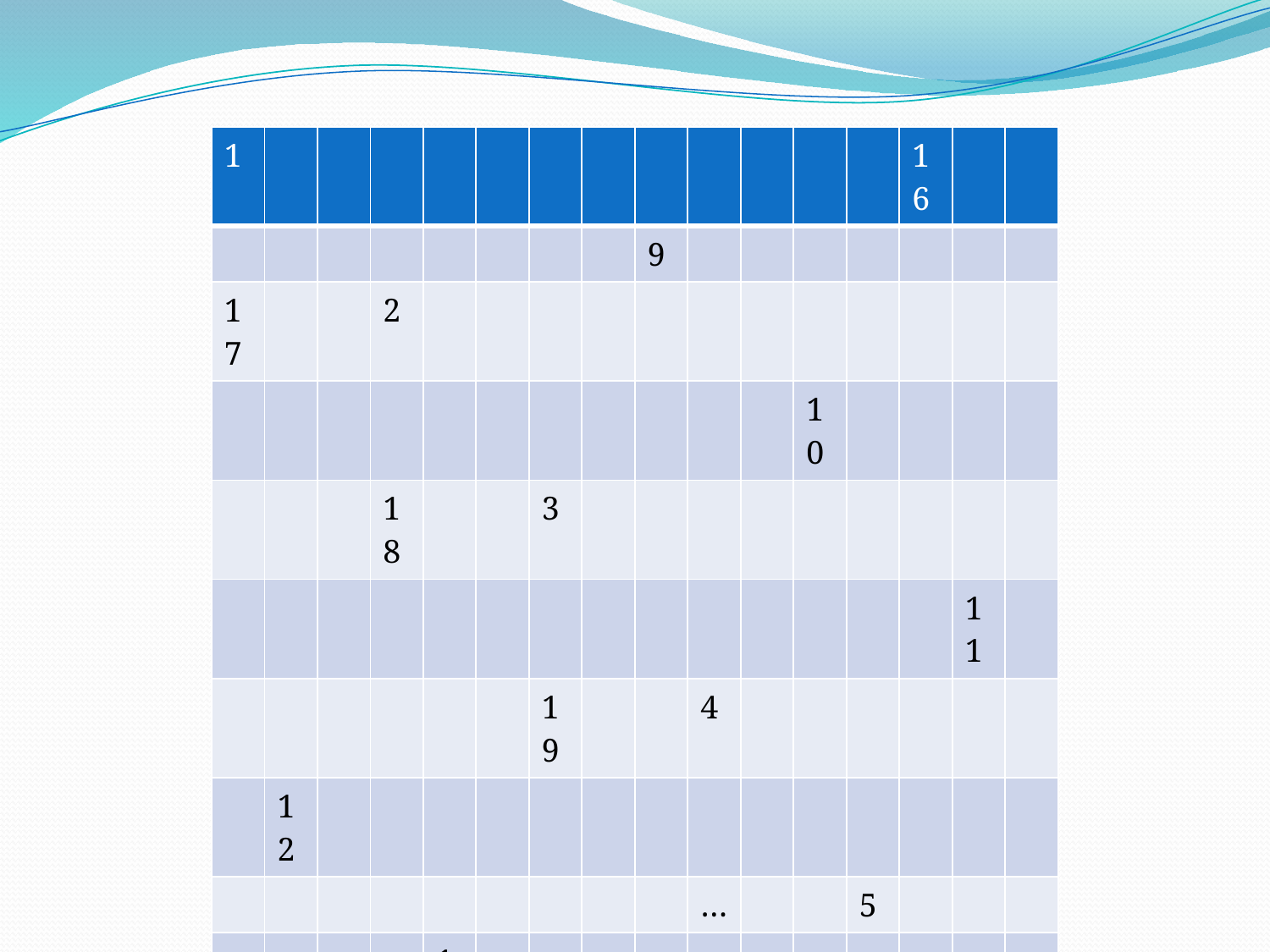

| 1 |  |  |  |  |  |  |  |  |  |  |  |  | 16 |  |  |
| --- | --- | --- | --- | --- | --- | --- | --- | --- | --- | --- | --- | --- | --- | --- | --- |
|  |  |  |  |  |  |  |  | 9 |  |  |  |  |  |  |  |
| 17 |  |  | 2 |  |  |  |  |  |  |  |  |  |  |  |  |
|  |  |  |  |  |  |  |  |  |  |  | 10 |  |  |  |  |
|  |  |  | 18 |  |  | 3 |  |  |  |  |  |  |  |  |  |
|  |  |  |  |  |  |  |  |  |  |  |  |  |  | 11 |  |
|  |  |  |  |  |  | 19 |  |  | 4 |  |  |  |  |  |  |
|  | 12 |  |  |  |  |  |  |  |  |  |  |  |  |  |  |
|  |  |  |  |  |  |  |  |  | … |  |  | 5 |  |  |  |
|  |  |  |  | 13 |  |  |  |  |  |  |  |  |  |  |  |
|  |  |  |  |  |  |  |  |  |  |  |  |  |  |  | 6 |
|  |  |  |  |  |  |  | 14 |  |  |  |  |  |  |  |  |
|  |  | 7 |  |  |  |  |  |  |  |  |  |  |  |  |  |
|  |  |  |  |  |  |  |  |  |  | 15 |  |  |  |  |  |
|  |  |  |  |  | 8 |  |  |  |  |  |  |  |  |  |  |
|  |  |  |  |  |  |  |  |  |
| --- | --- | --- | --- | --- | --- | --- | --- | --- |
|  |  |  |  |  |  |  |  |  |
|  |  |  |  |  |  |  |  |  |
|  |  |  |  |  |  |  |  |  |
|  |  |  |  |  |  |  |  |  |
|  |  |  |  |  |  |  |  |  |
|  |  |  |  |  |  |  |  |  |
|  |  |  |  |  |  |  |  |  |